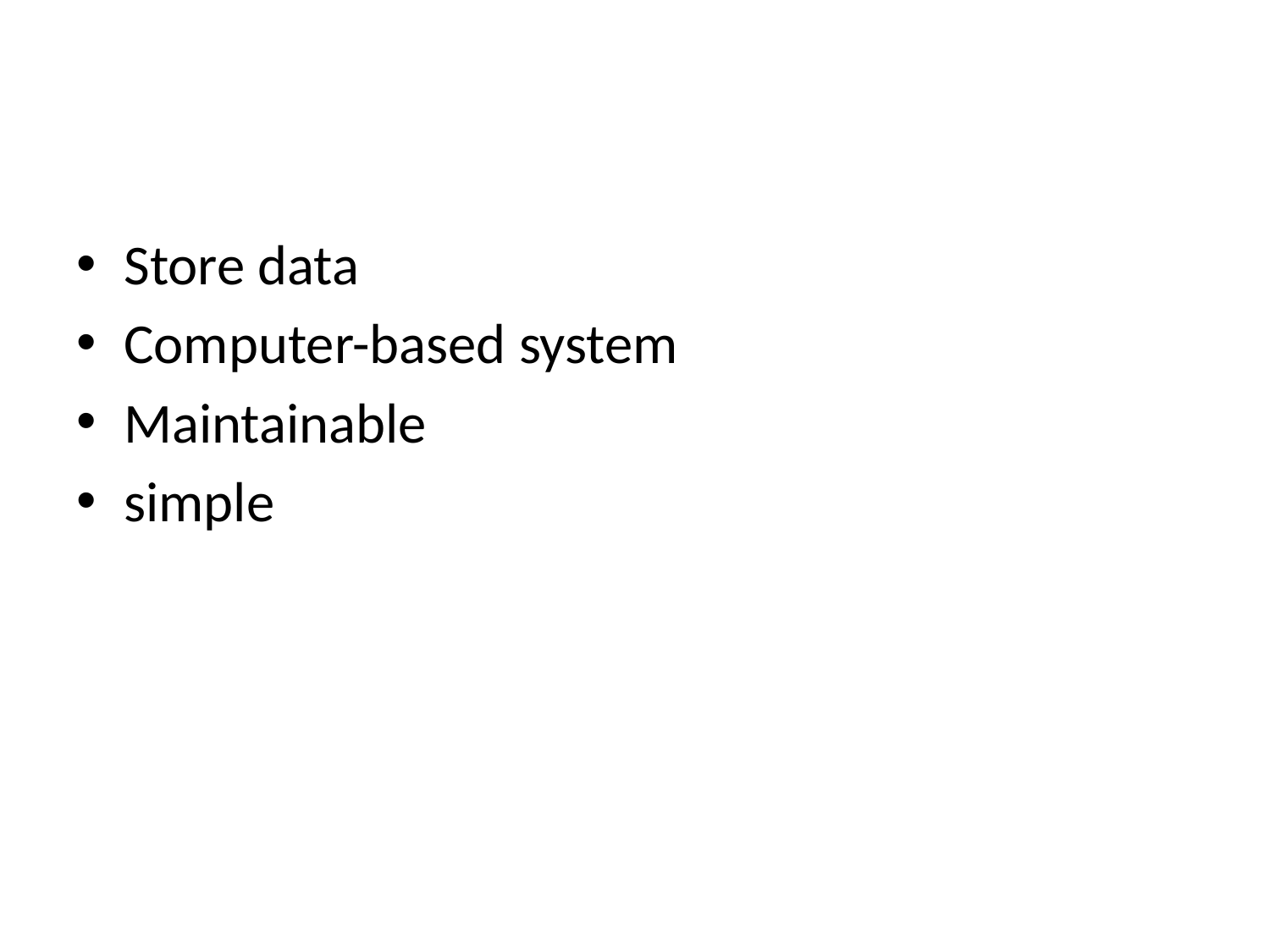

#
Store data
Computer-based system
Maintainable
simple